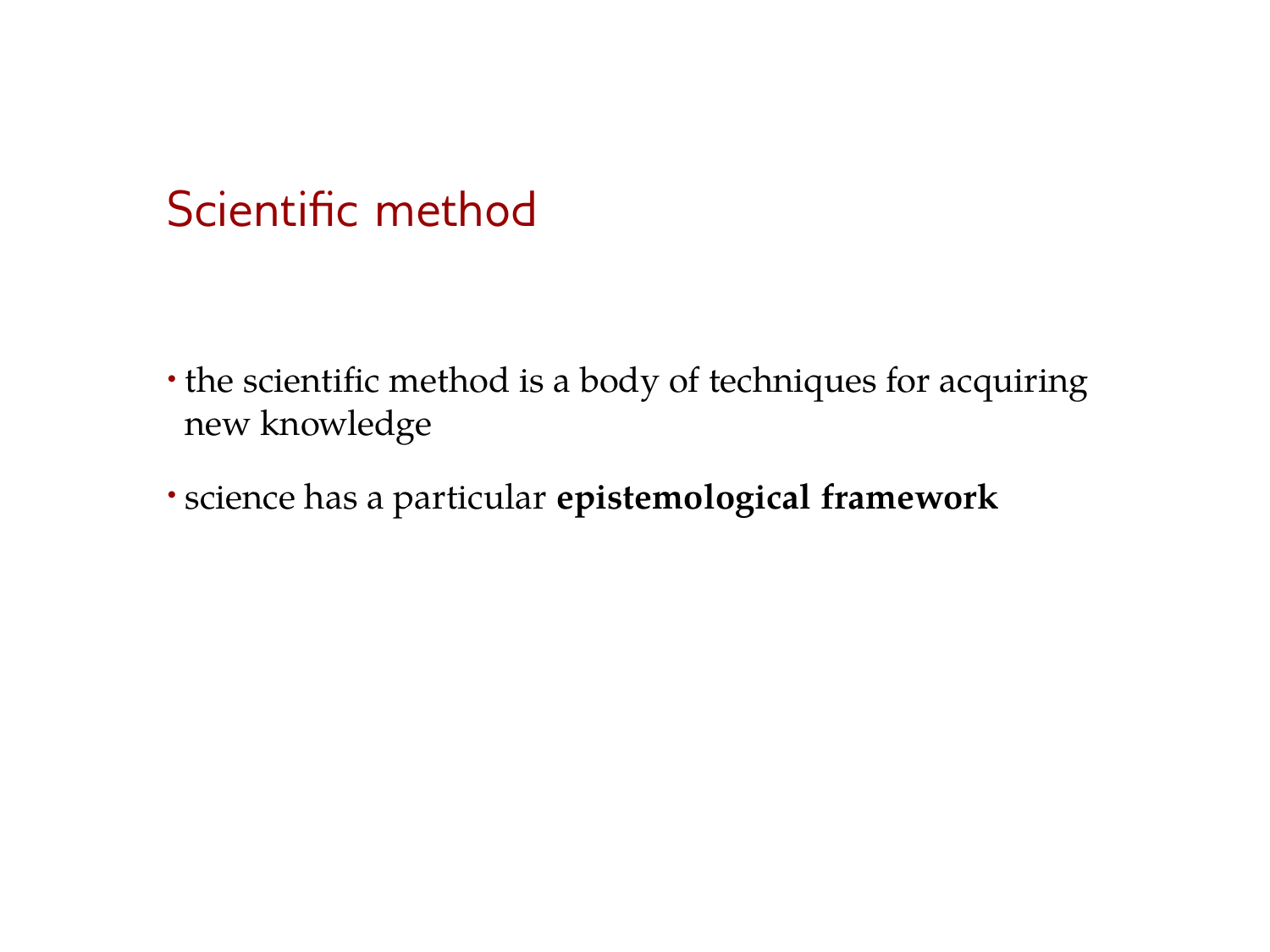

# Scientific method

the scientific method is a body of techniques for acquiring new knowledge
science has a particular epistemological framework